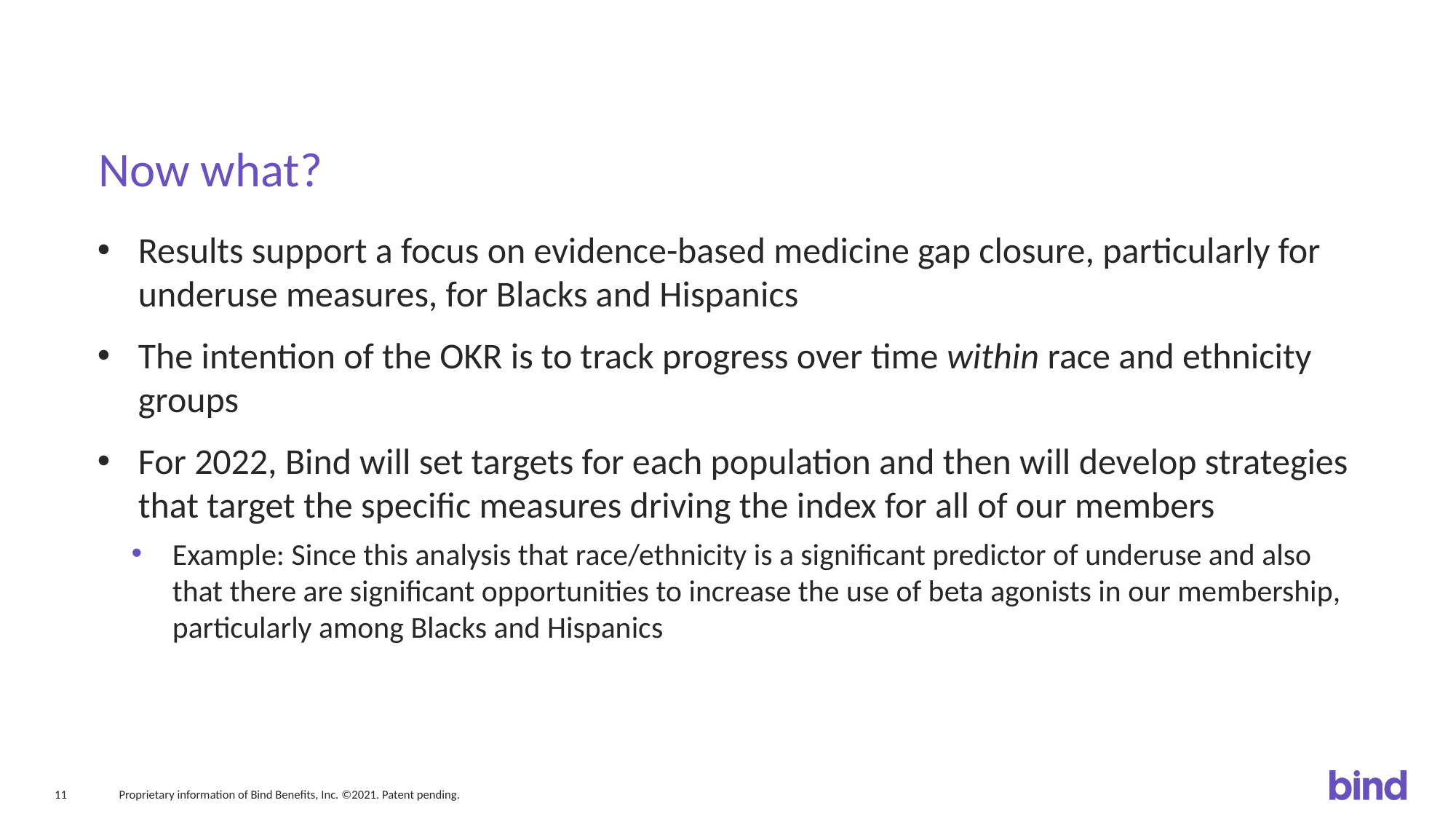

# Now what?
Results support a focus on evidence-based medicine gap closure, particularly for underuse measures, for Blacks and Hispanics
The intention of the OKR is to track progress over time within race and ethnicity groups
For 2022, Bind will set targets for each population and then will develop strategies that target the specific measures driving the index for all of our members
Example: Since this analysis that race/ethnicity is a significant predictor of underuse and also that there are significant opportunities to increase the use of beta agonists in our membership, particularly among Blacks and Hispanics
Proprietary information of Bind Benefits, Inc. ©2021. Patent pending.
11